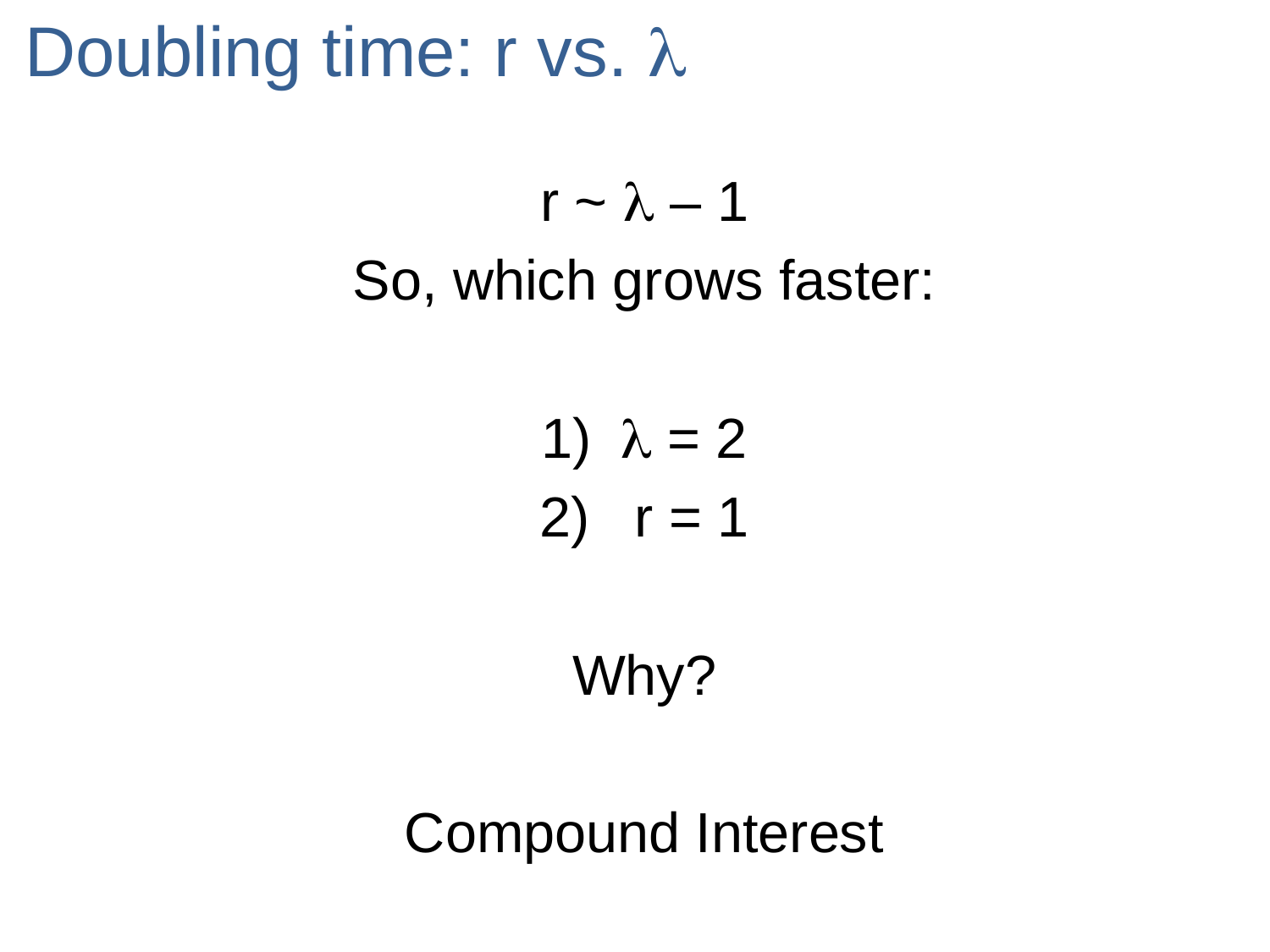

Doubling time: r vs. λ
r ~ λ – 1
So, which grows faster:

 λ = 2
  r = 1

Why?

Compound Interest